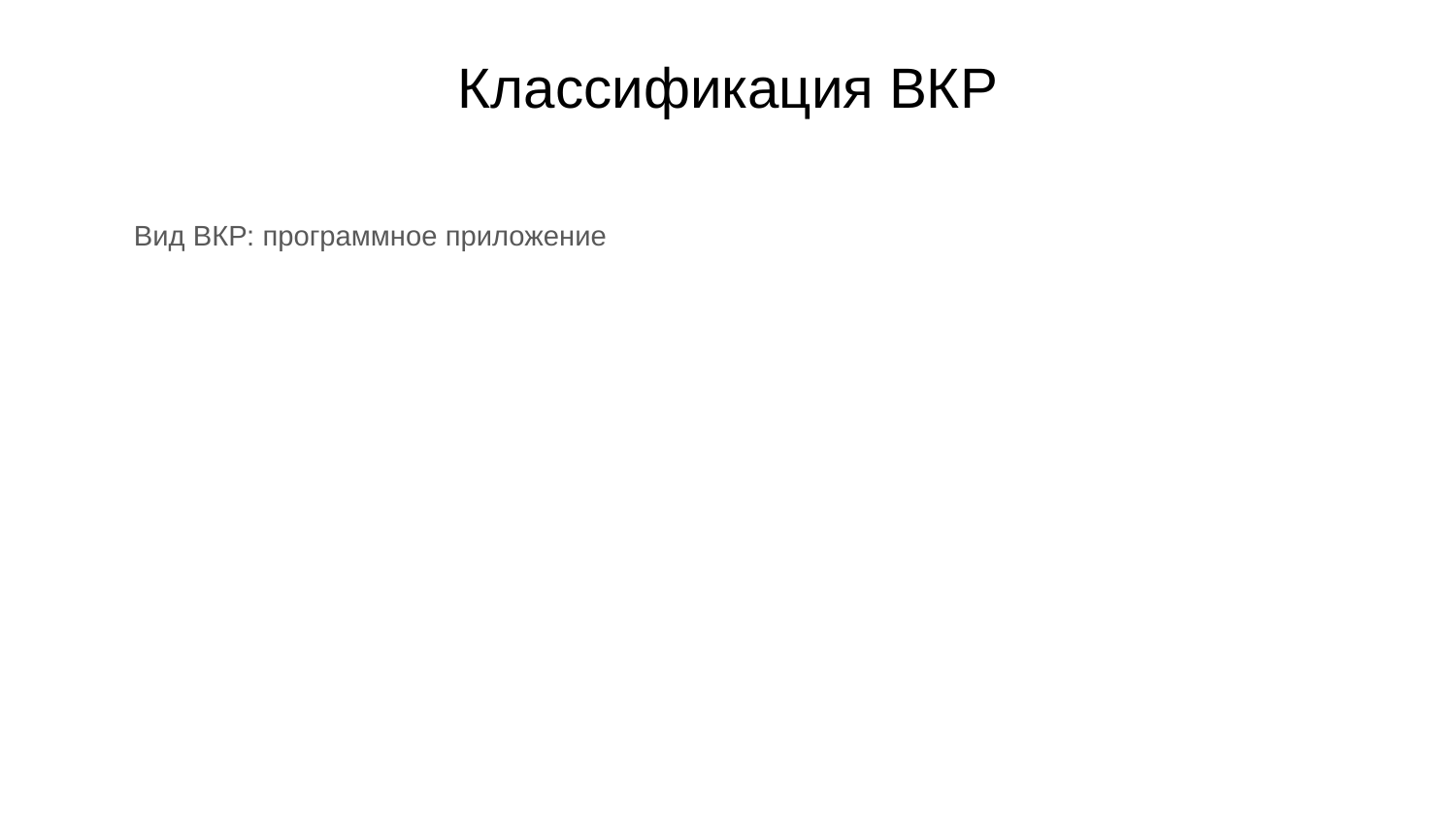

# Классификация ВКР
Вид ВКР: программное приложение